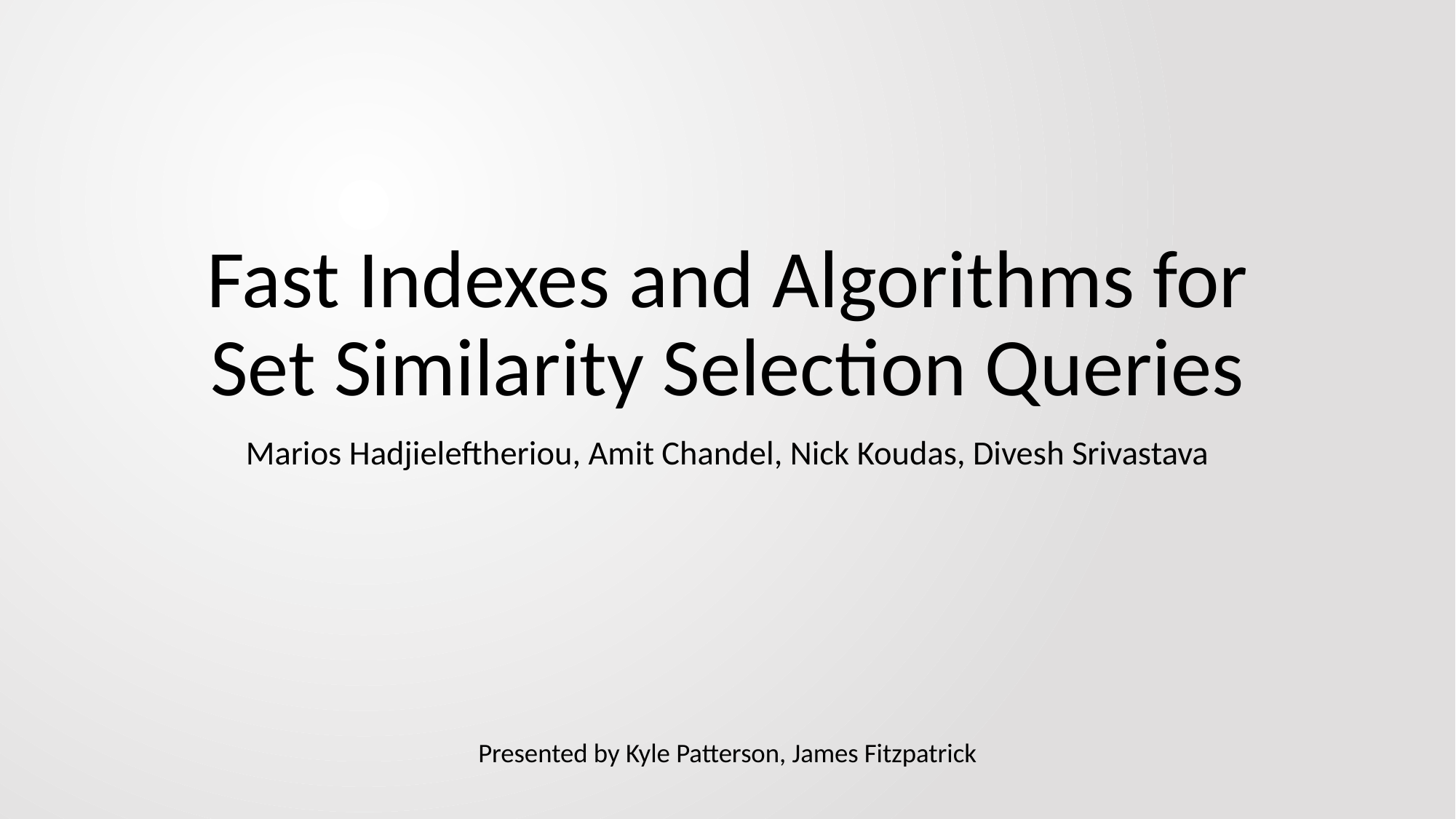

# Fast Indexes and Algorithms for Set Similarity Selection Queries
Marios Hadjieleftheriou, Amit Chandel, Nick Koudas, Divesh Srivastava

Presented by Kyle Patterson, James Fitzpatrick